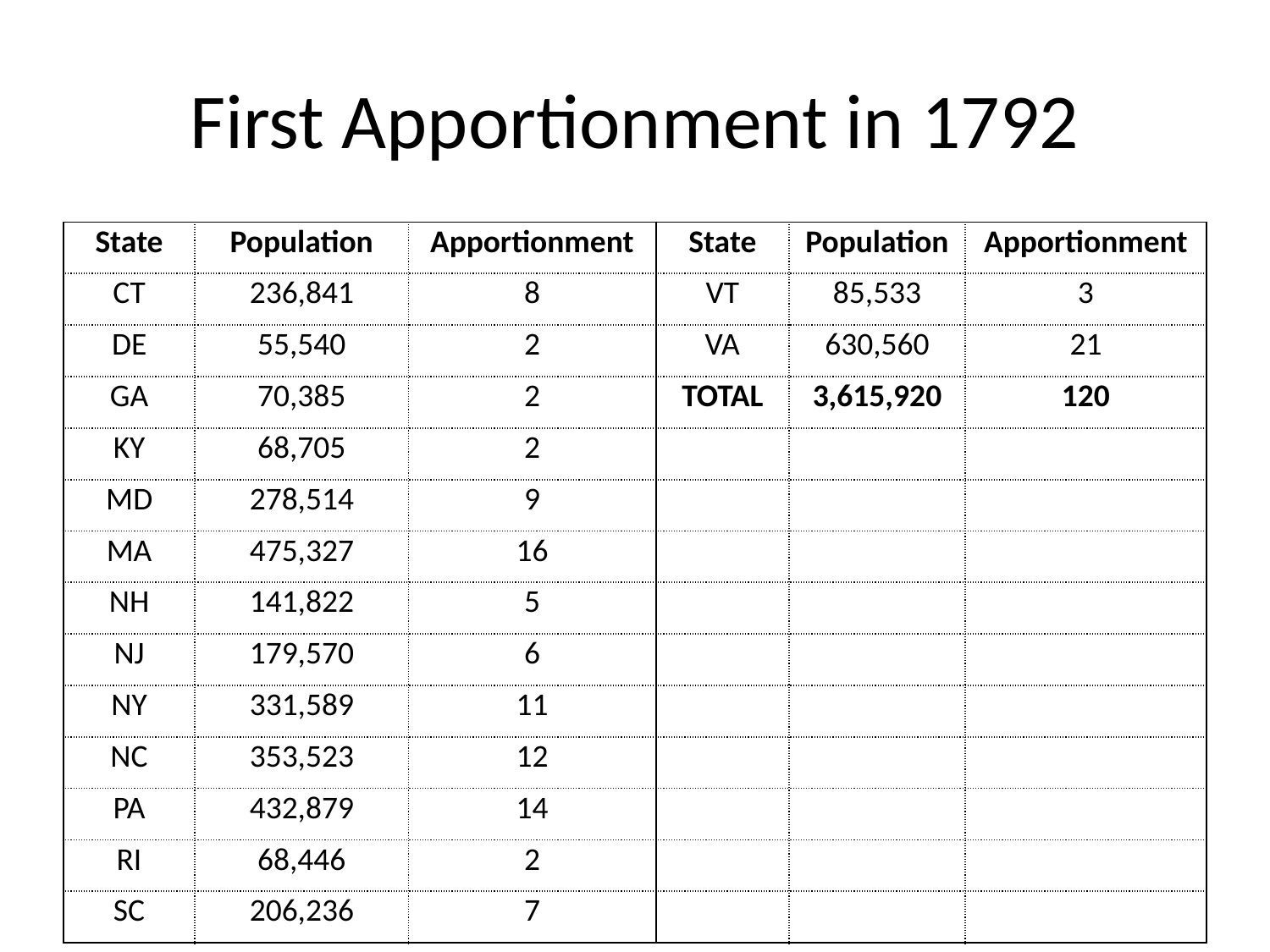

# First Apportionment in 1792
| State | Population | Apportionment | State | Population | Apportionment |
| --- | --- | --- | --- | --- | --- |
| CT | 236,841 | 8 | VT | 85,533 | 3 |
| DE | 55,540 | 2 | VA | 630,560 | 21 |
| GA | 70,385 | 2 | TOTAL | 3,615,920 | 120 |
| KY | 68,705 | 2 |  |  |  |
| MD | 278,514 | 9 |  |  |  |
| MA | 475,327 | 16 |  |  |  |
| NH | 141,822 | 5 |  |  |  |
| NJ | 179,570 | 6 |  |  |  |
| NY | 331,589 | 11 |  |  |  |
| NC | 353,523 | 12 |  |  |  |
| PA | 432,879 | 14 |  |  |  |
| RI | 68,446 | 2 |  |  |  |
| SC | 206,236 | 7 |  |  |  |